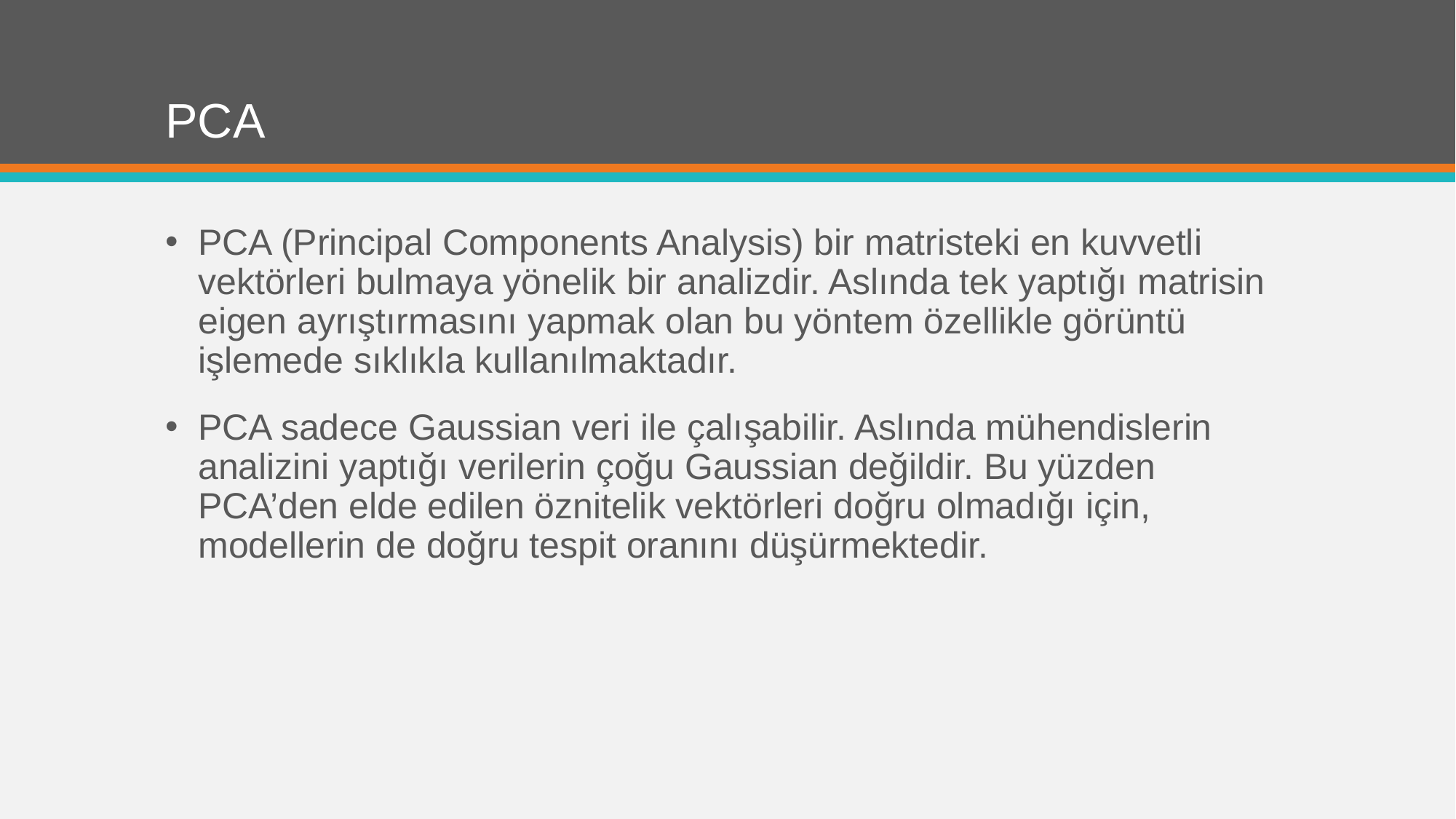

# PCA
PCA (Principal Components Analysis) bir matristeki en kuvvetli vektörleri bulmaya yönelik bir analizdir. Aslında tek yaptığı matrisin eigen ayrıştırmasını yapmak olan bu yöntem özellikle görüntü işlemede sıklıkla kullanılmaktadır.
PCA sadece Gaussian veri ile çalışabilir. Aslında mühendislerin analizini yaptığı verilerin çoğu Gaussian değildir. Bu yüzden PCA’den elde edilen öznitelik vektörleri doğru olmadığı için, modellerin de doğru tespit oranını düşürmektedir.